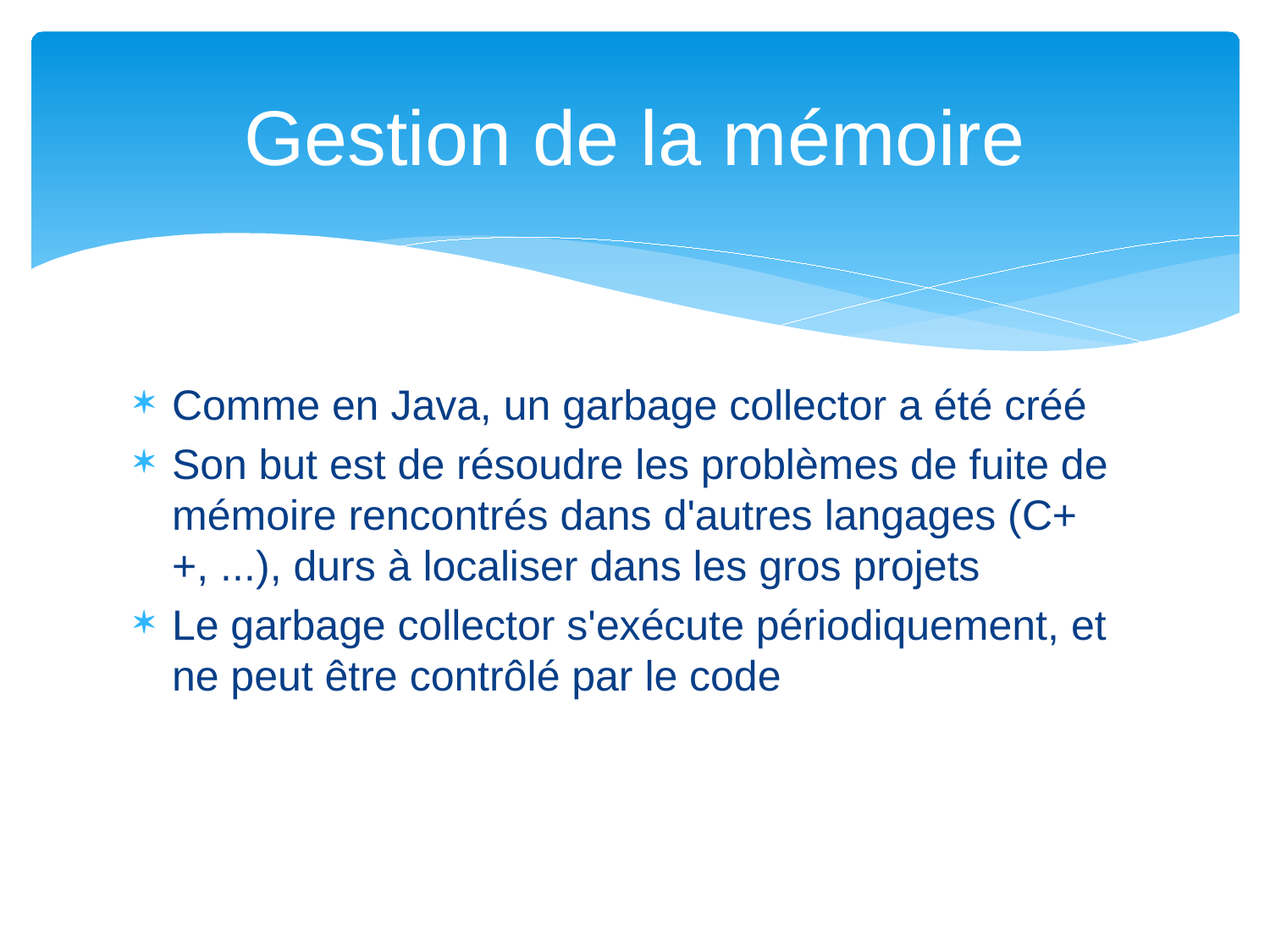

# Gestion de la mémoire
Comme en Java, un garbage collector a été créé
Son but est de résoudre les problèmes de fuite de mémoire rencontrés dans d'autres langages (C++, ...), durs à localiser dans les gros projets
Le garbage collector s'exécute périodiquement, et ne peut être contrôlé par le code